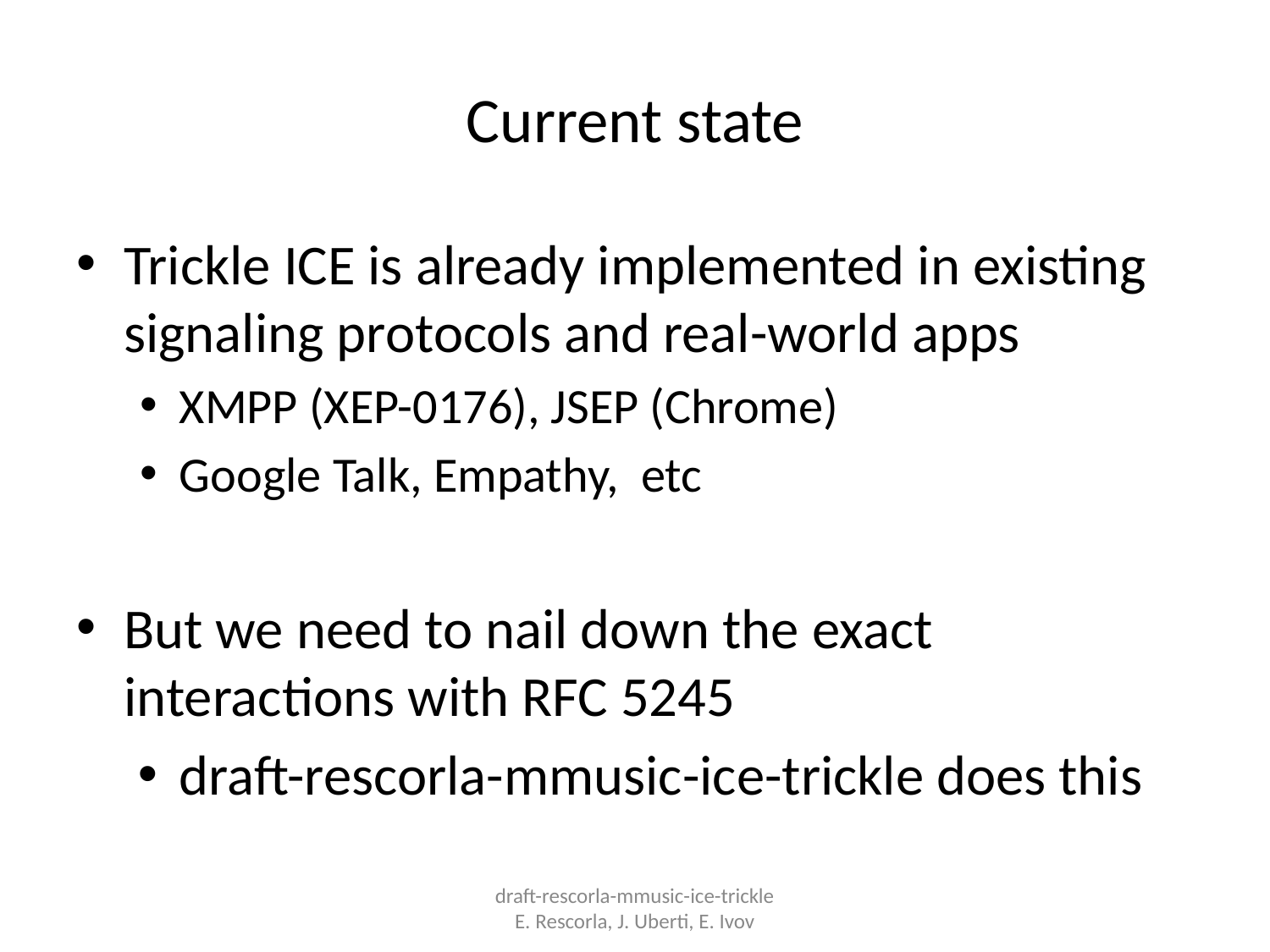

# Current state
Trickle ICE is already implemented in existing signaling protocols and real-world apps
XMPP (XEP-0176), JSEP (Chrome)
Google Talk, Empathy,  etc

But we need to nail down the exact interactions with RFC 5245
draft-rescorla-mmusic-ice-trickle does this

draft-rescorla-mmusic-ice-trickle
E. Rescorla, J. Uberti, E. Ivov